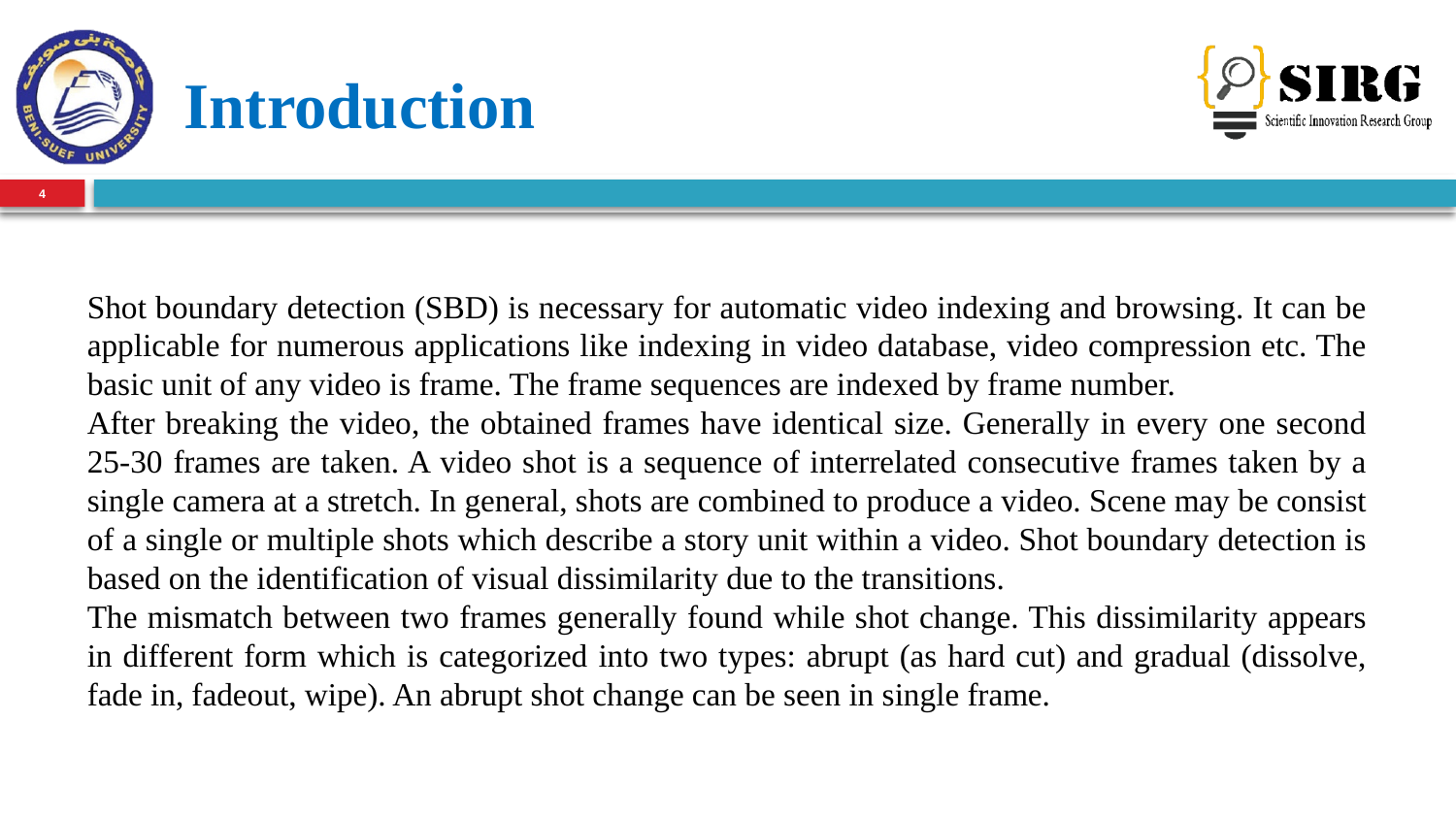

Introduction
4
Shot boundary detection (SBD) is necessary for automatic video indexing and browsing. It can be applicable for numerous applications like indexing in video database, video compression etc. The basic unit of any video is frame. The frame sequences are indexed by frame number.
After breaking the video, the obtained frames have identical size. Generally in every one second 25-30 frames are taken. A video shot is a sequence of interrelated consecutive frames taken by a single camera at a stretch. In general, shots are combined to produce a video. Scene may be consist of a single or multiple shots which describe a story unit within a video. Shot boundary detection is based on the identification of visual dissimilarity due to the transitions.
The mismatch between two frames generally found while shot change. This dissimilarity appears in different form which is categorized into two types: abrupt (as hard cut) and gradual (dissolve, fade in, fadeout, wipe). An abrupt shot change can be seen in single frame.